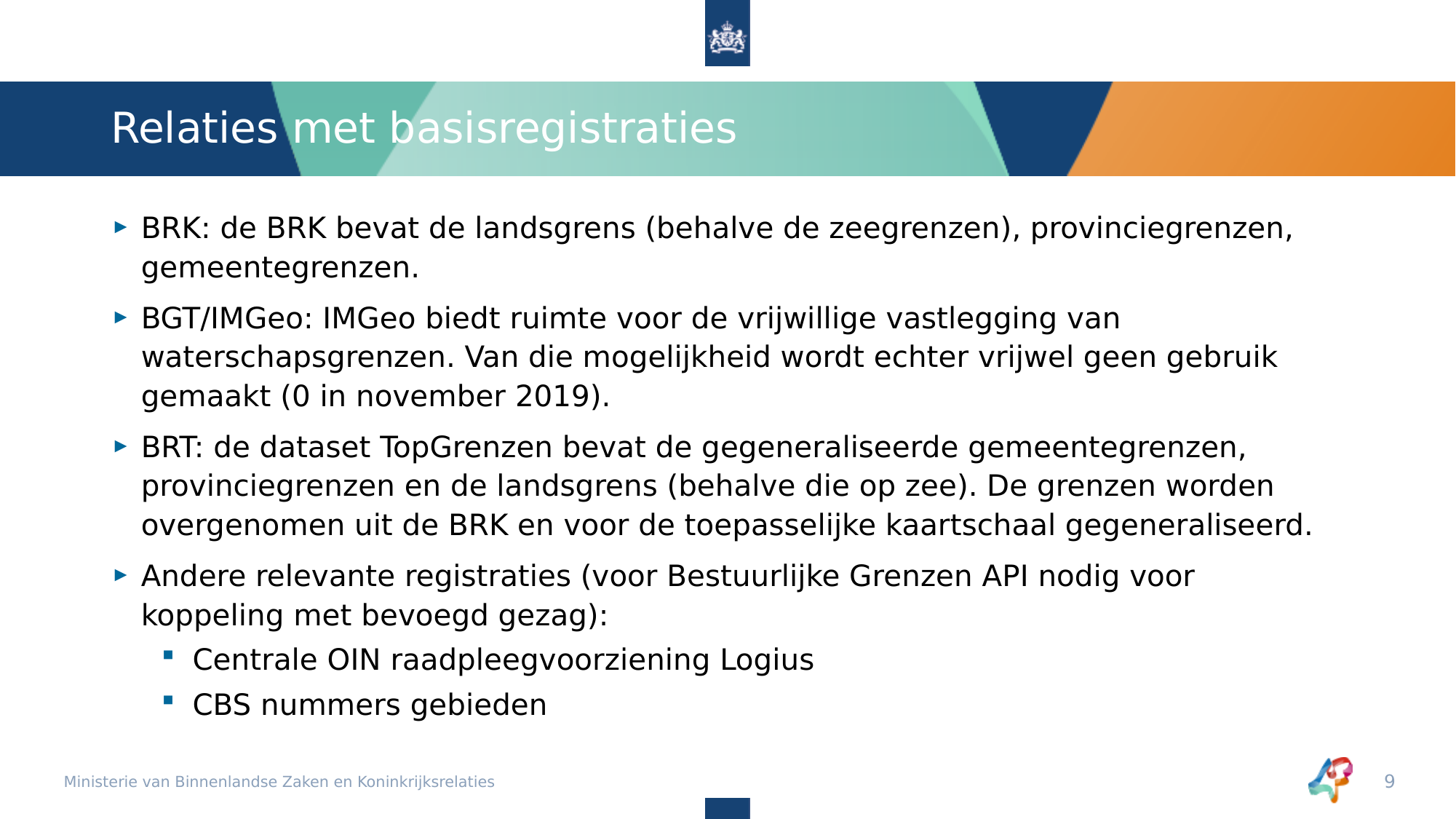

# Relaties met basisregistraties
BRK: de BRK bevat de landsgrens (behalve de zeegrenzen), provinciegrenzen, gemeentegrenzen.
BGT/IMGeo: IMGeo biedt ruimte voor de vrijwillige vastlegging van waterschapsgrenzen. Van die mogelijkheid wordt echter vrijwel geen gebruik gemaakt (0 in november 2019).
BRT: de dataset TopGrenzen bevat de gegeneraliseerde gemeentegrenzen, provinciegrenzen en de landsgrens (behalve die op zee). De grenzen worden overgenomen uit de BRK en voor de toepasselijke kaartschaal gegeneraliseerd.
Andere relevante registraties (voor Bestuurlijke Grenzen API nodig voor koppeling met bevoegd gezag):
Centrale OIN raadpleegvoorziening Logius
CBS nummers gebieden
Ministerie van Binnenlandse Zaken en Koninkrijksrelaties
9